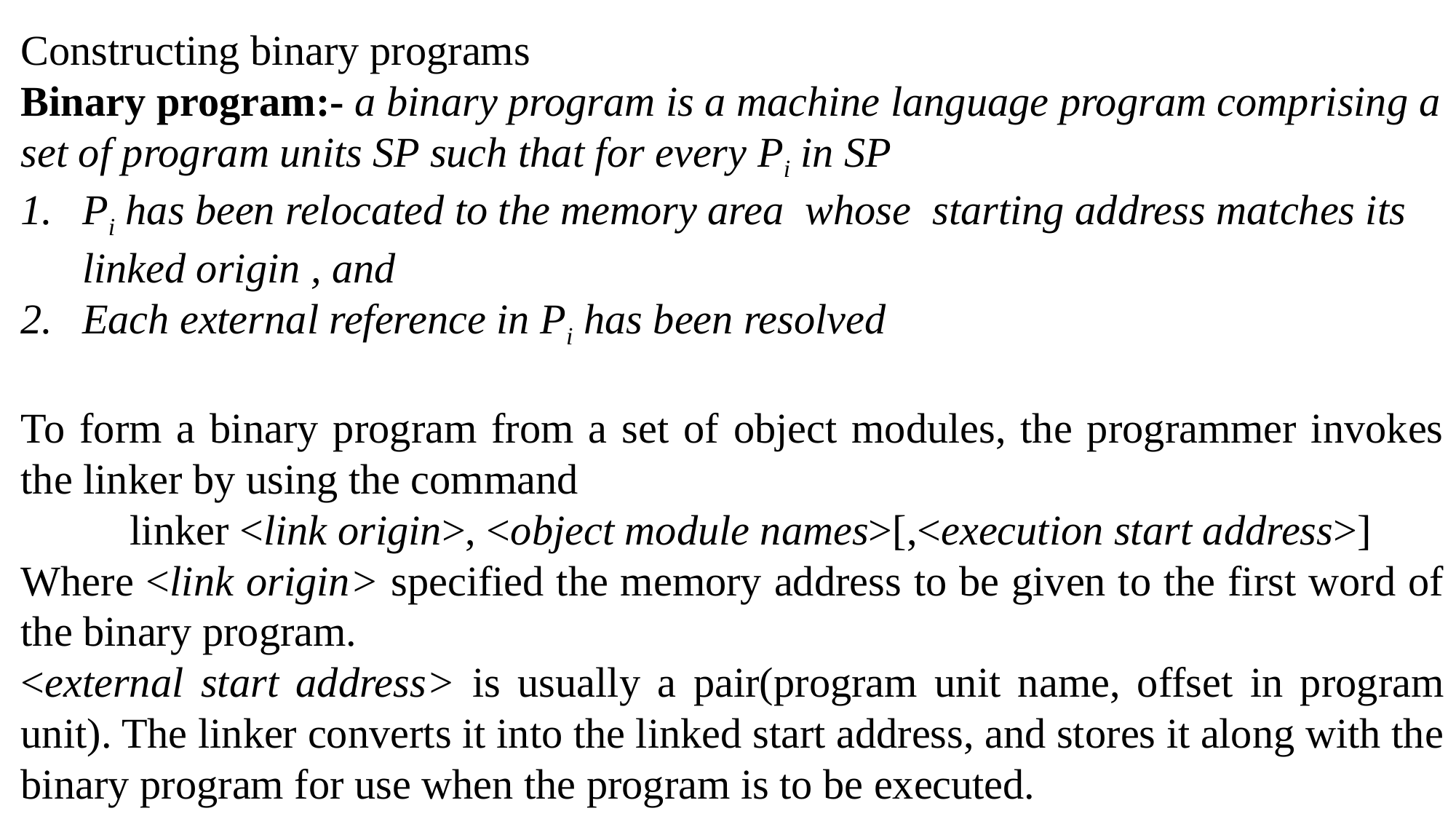

Constructing binary programs
Binary program:- a binary program is a machine language program comprising a set of program units SP such that for every Pi in SP
Pi has been relocated to the memory area  whose  starting address matches its linked origin , and
Each external reference in Pi has been resolved

To form a binary program from a set of object modules, the programmer invokes the linker by using the command
	linker <link origin>, <object module names>[,<execution start address>]
Where <link origin> specified the memory address to be given to the first word of the binary program.
<external start address> is usually a pair(program unit name, offset in program unit). The linker converts it into the linked start address, and stores it along with the binary program for use when the program is to be executed.